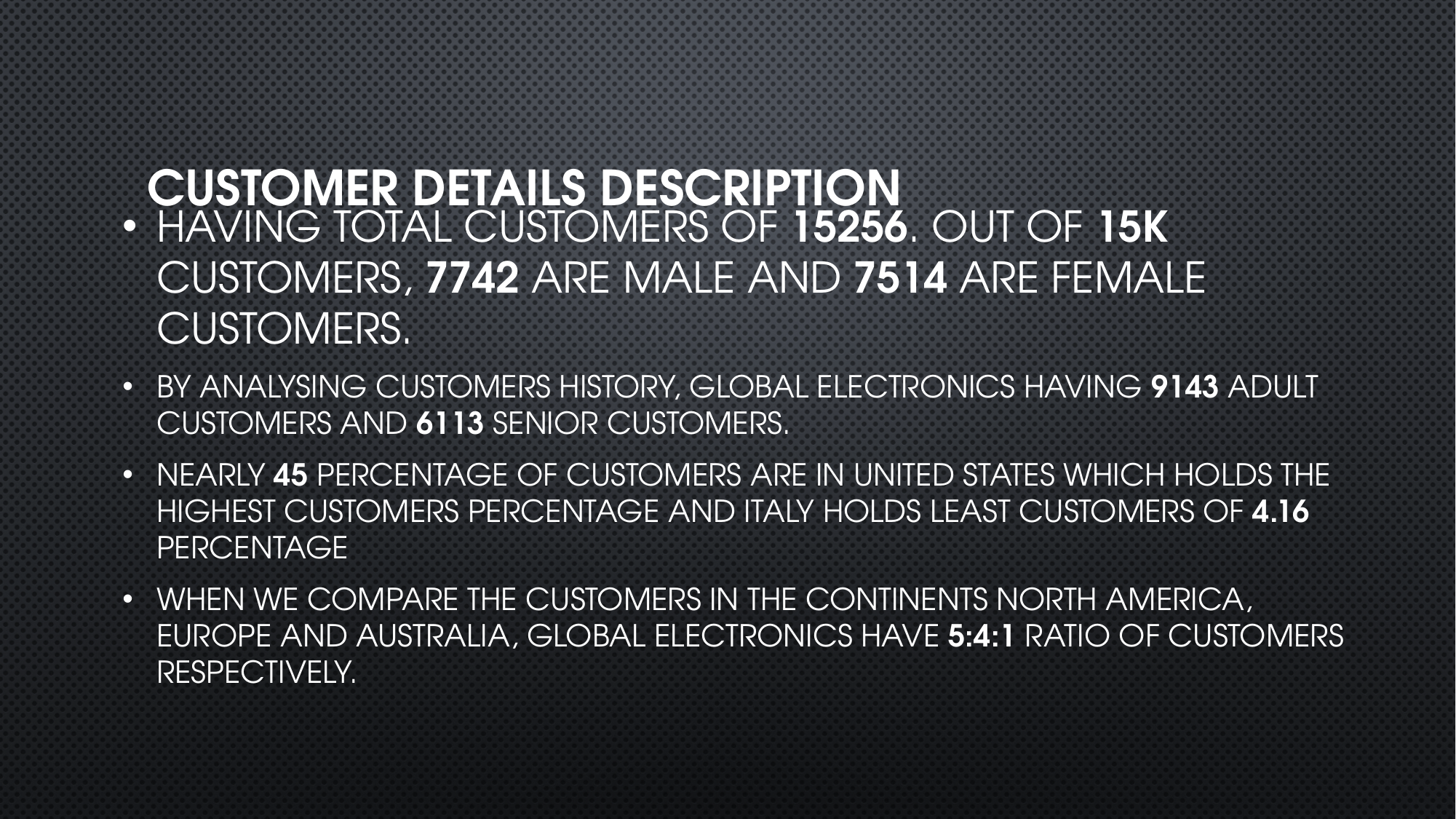

# Customer Details Description
Having Total Customers of 15256. Out of 15k customers, 7742 are Male and 7514 are Female Customers.
By Analysing customers history, Global Electronics having 9143 Adult Customers and 6113 Senior Customers.
Nearly 45 percentage of customers are in United States which holds the highest customers percentage and Italy holds least customers of 4.16 percentage
When we compare the customers in the Continents North America, Europe and Australia, Global Electronics have 5:4:1 ratio of customers respectively.